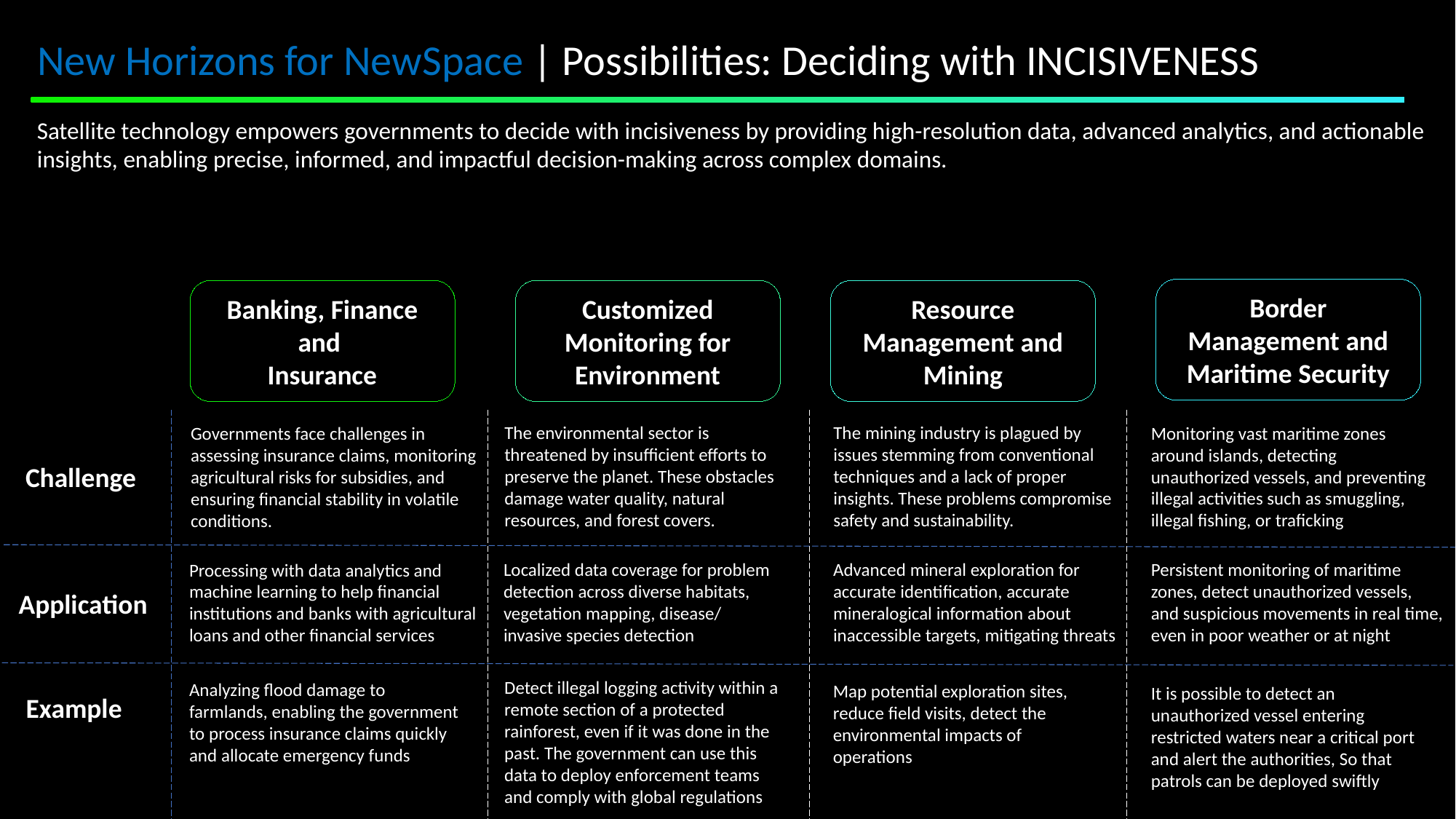

New Horizons for NewSpace | Possibilities: Deciding with INCISIVENESS

Satellite technology empowers governments to decide with incisiveness by providing high-resolution data, advanced analytics, and actionable insights, enabling precise, informed, and impactful decision-making across complex domains.
Border Management and Maritime Security
Banking, Finance and
Insurance
Customized Monitoring for Environment
Resource Management and Mining
The environmental sector is threatened by insufficient efforts to preserve the planet. These obstacles damage water quality, natural resources, and forest covers.
The mining industry is plagued by issues stemming from conventional techniques and a lack of proper insights. These problems compromise safety and sustainability.
Monitoring vast maritime zones around islands, detecting unauthorized vessels, and preventing illegal activities such as smuggling, illegal fishing, or traficking
Governments face challenges in assessing insurance claims, monitoring agricultural risks for subsidies, and ensuring financial stability in volatile conditions.
Challenge
Localized data coverage for problem detection across diverse habitats, vegetation mapping, disease/ invasive species detection
Persistent monitoring of maritime zones, detect unauthorized vessels, and suspicious movements in real time, even in poor weather or at night
Advanced mineral exploration for accurate identification, accurate mineralogical information about inaccessible targets, mitigating threats

Processing with data analytics and machine learning to help financial institutions and banks with agricultural loans and other financial services
Application
Detect illegal logging activity within a remote section of a protected rainforest, even if it was done in the past. The government can use this data to deploy enforcement teams and comply with global regulations
Analyzing flood damage to farmlands, enabling the government to process insurance claims quickly and allocate emergency funds
Map potential exploration sites, reduce field visits, detect the environmental impacts of operations
It is possible to detect an unauthorized vessel entering restricted waters near a critical port and alert the authorities, So that patrols can be deployed swiftly
Example